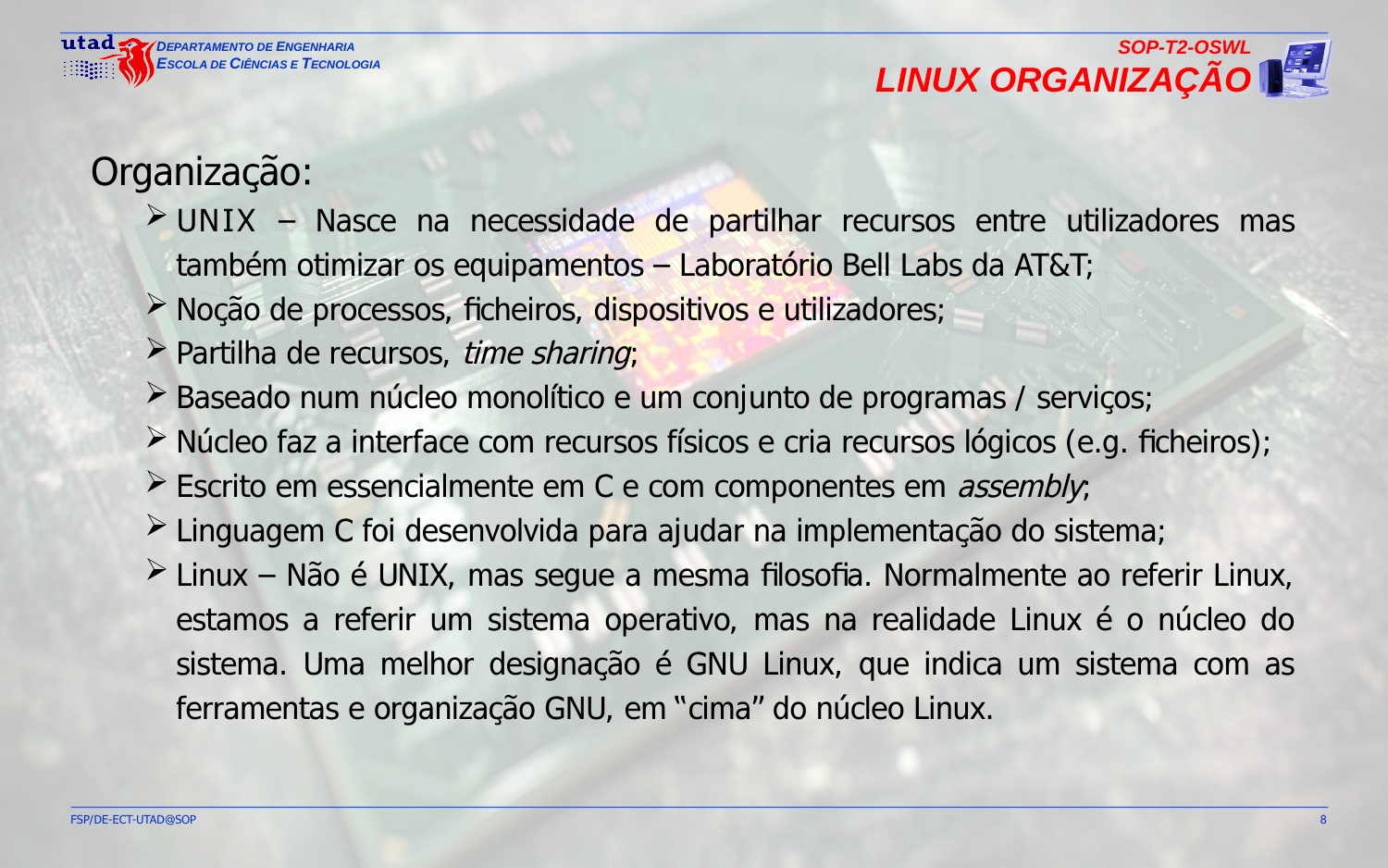

SOP-T2-OSWL
Linux organização
Organização:
UNIX – Nasce na necessidade de partilhar recursos entre utilizadores mas também otimizar os equipamentos – Laboratório Bell Labs da AT&T;
Noção de processos, ficheiros, dispositivos e utilizadores;
Partilha de recursos, time sharing;
Baseado num núcleo monolítico e um conjunto de programas / serviços;
Núcleo faz a interface com recursos físicos e cria recursos lógicos (e.g. ficheiros);
Escrito em essencialmente em C e com componentes em assembly;
Linguagem C foi desenvolvida para ajudar na implementação do sistema;
Linux – Não é UNIX, mas segue a mesma filosofia. Normalmente ao referir Linux, estamos a referir um sistema operativo, mas na realidade Linux é o núcleo do sistema. Uma melhor designação é GNU Linux, que indica um sistema com as ferramentas e organização GNU, em “cima” do núcleo Linux.